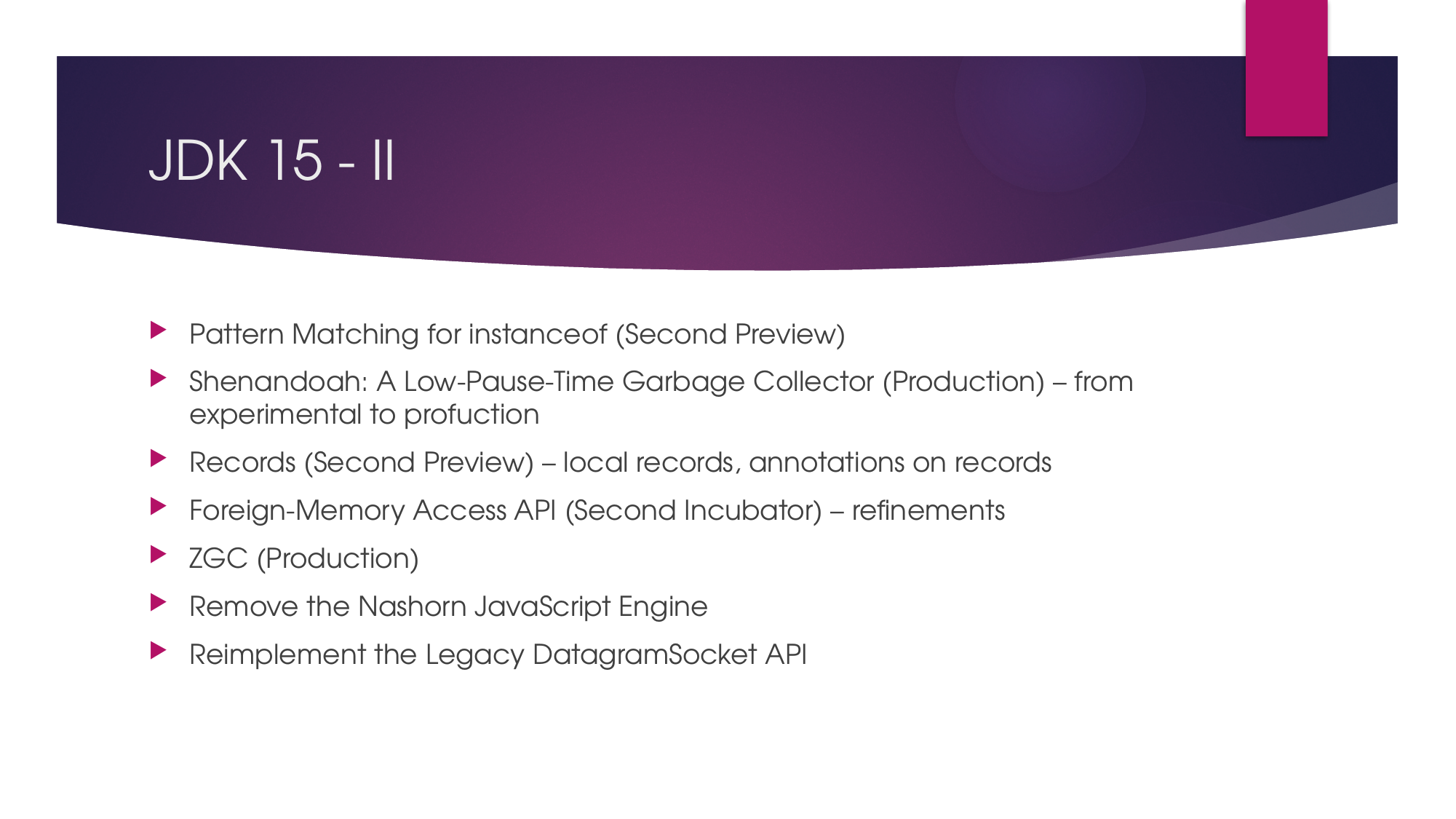

# JDK 15 - II
Pattern Matching for instanceof (Second Preview)
Shenandoah: A Low-Pause-Time Garbage Collector (Production) – from experimental to profuction
Records (Second Preview) – local records, annotations on records
Foreign-Memory Access API (Second Incubator) – refinements
ZGC (Production)
Remove the Nashorn JavaScript Engine
Reimplement the Legacy DatagramSocket API